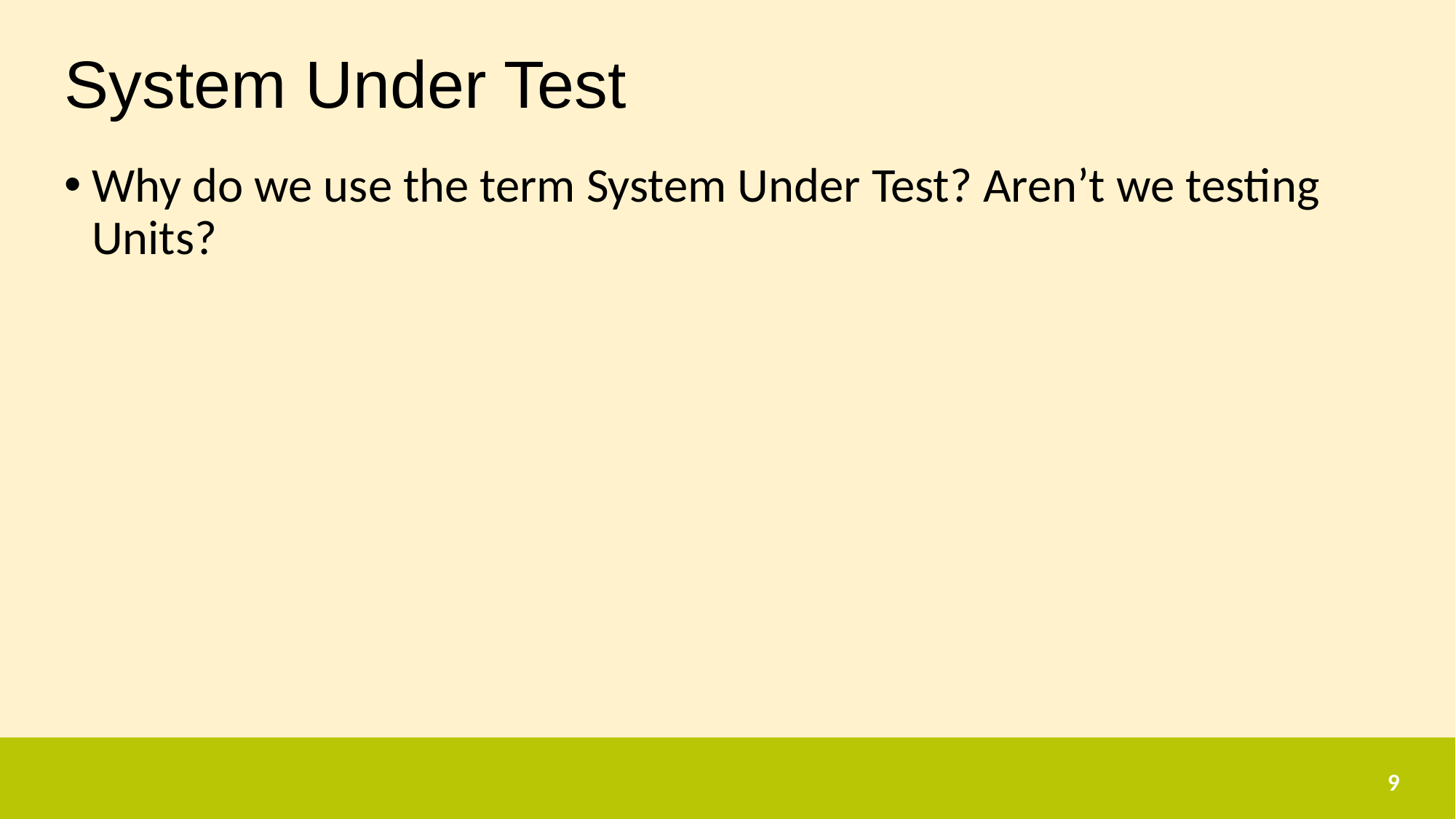

System Under Test
Why do we use the term System Under Test? Aren’t we testing Units?

9